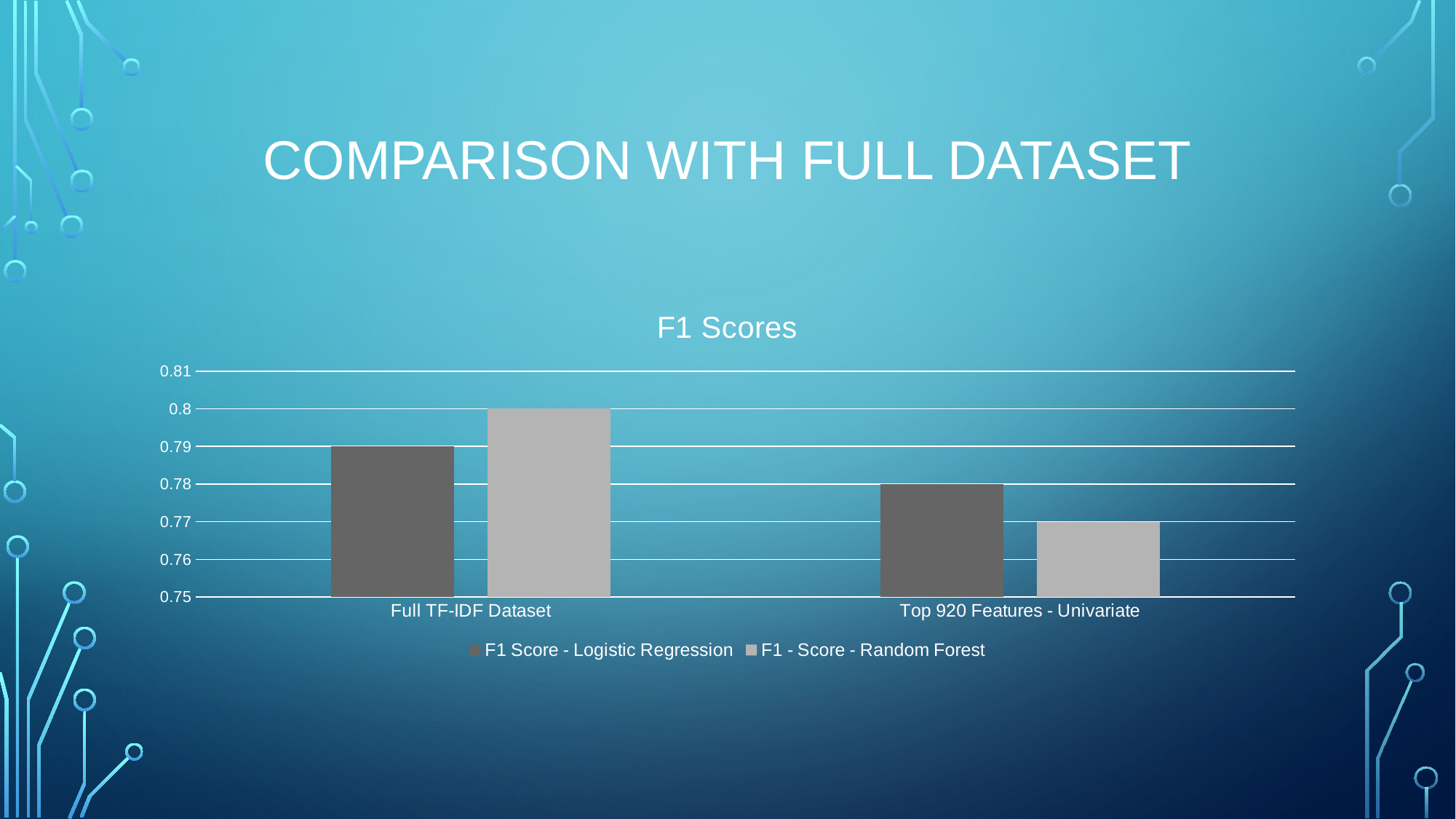

# Comparison with full Dataset

### Chart: F1 Scores

| Category | F1 Score - Logistic Regression | F1 - Score - Random Forest |
|---|---|---|
| Full TF-IDF Dataset | 0.79 | 0.8 |
| Top 920 Features - Univariate | 0.78 | 0.77 |